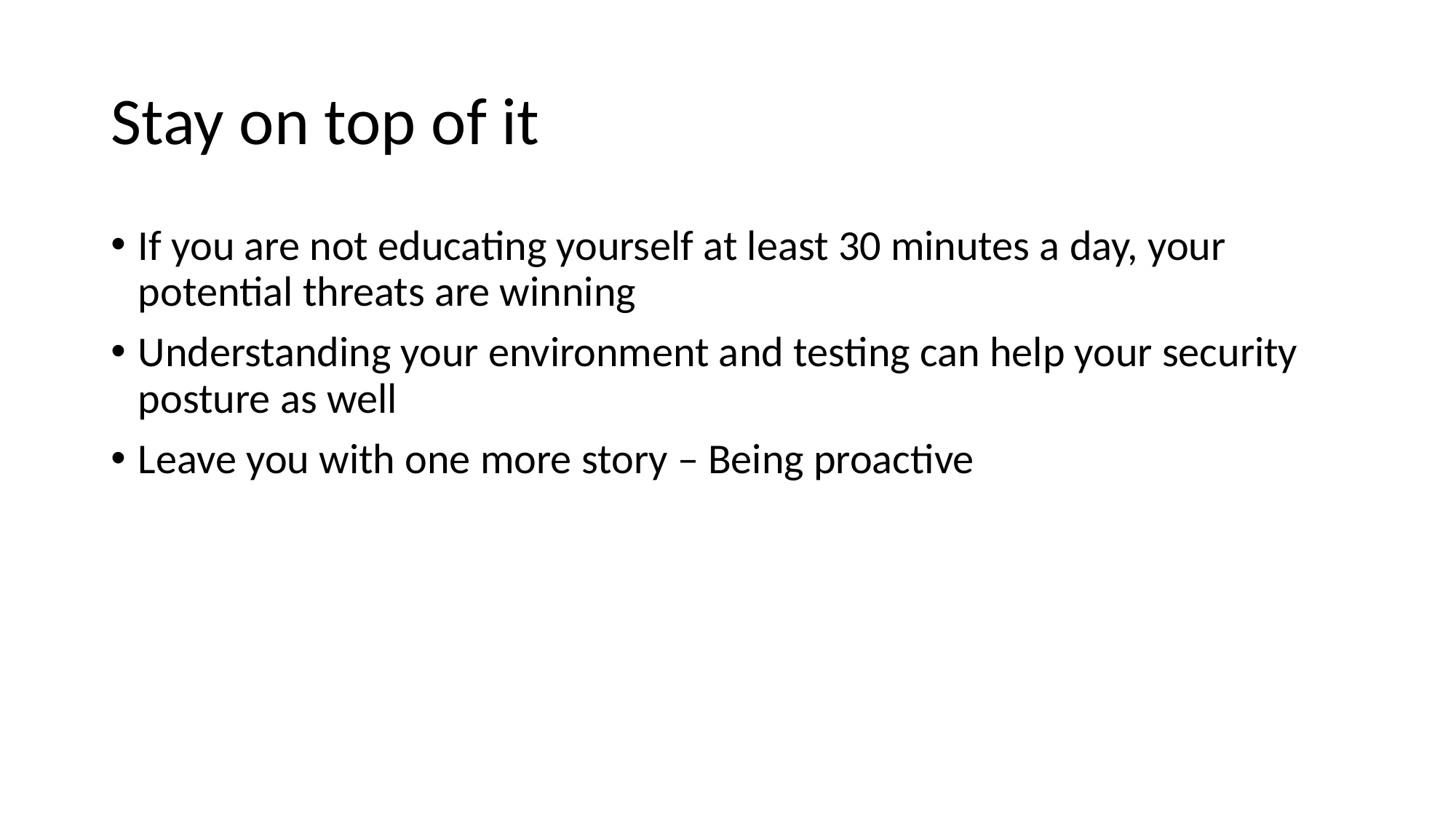

# Stay on top of it
If you are not educating yourself at least 30 minutes a day, your potential threats are winning
Understanding your environment and testing can help your security posture as well
Leave you with one more story – Being proactive